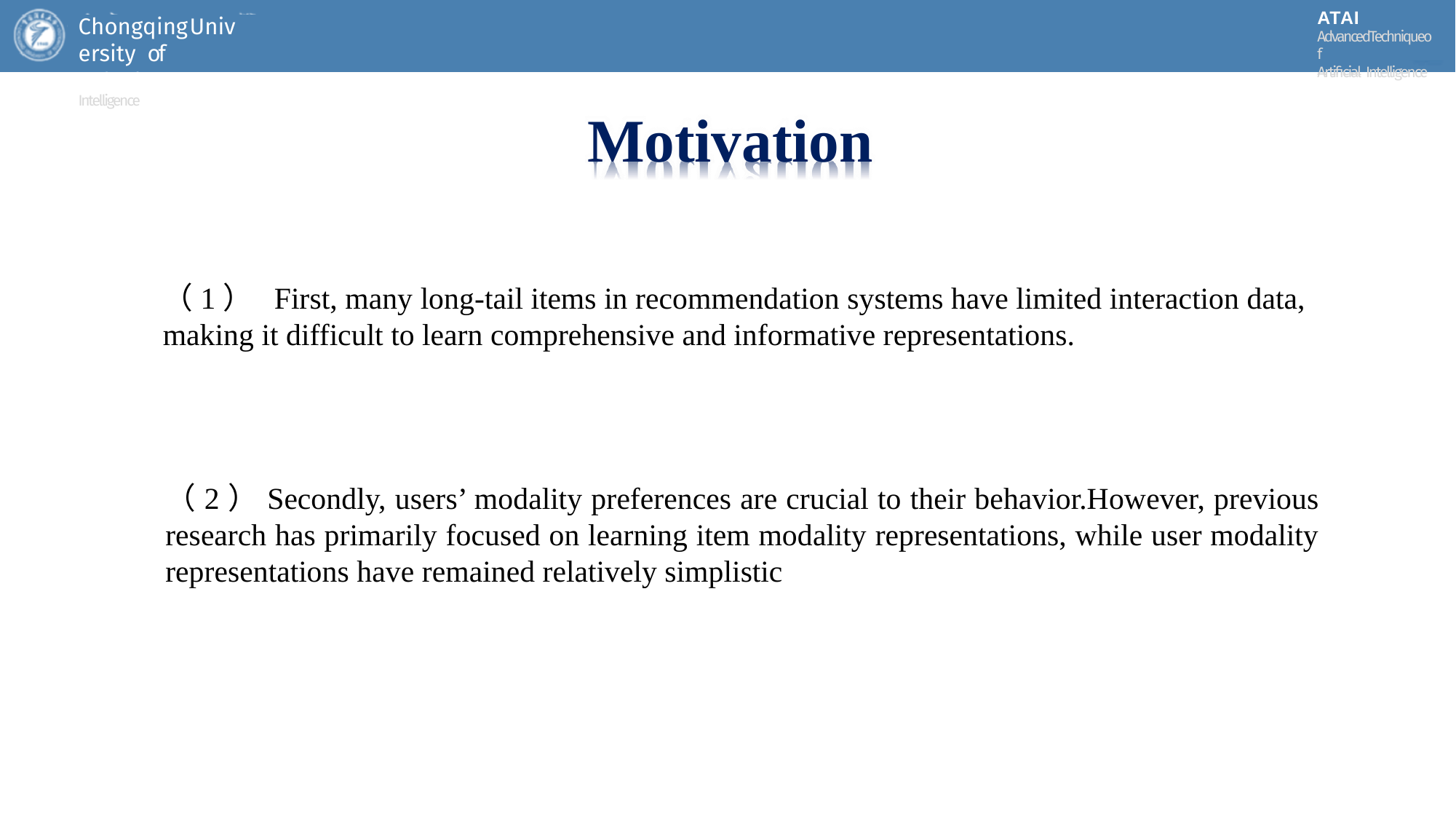

ATAI
AdvancedTechniqueof
Artificial Intelligence
ATAI
ChongqingUniversity	AdvancedTechniqueof
of Technology	Artificial Intelligence
ChongqingUniversity  of Technology

Motivation
（1）  First, many long-tail items in recommendation systems have limited interaction data,
making it difficult to learn comprehensive and informative representations.
（2）Secondly, users’ modality preferences are crucial to their behavior.However, previous research has primarily focused on learning item modality representations, while user modality representations have remained relatively simplistic